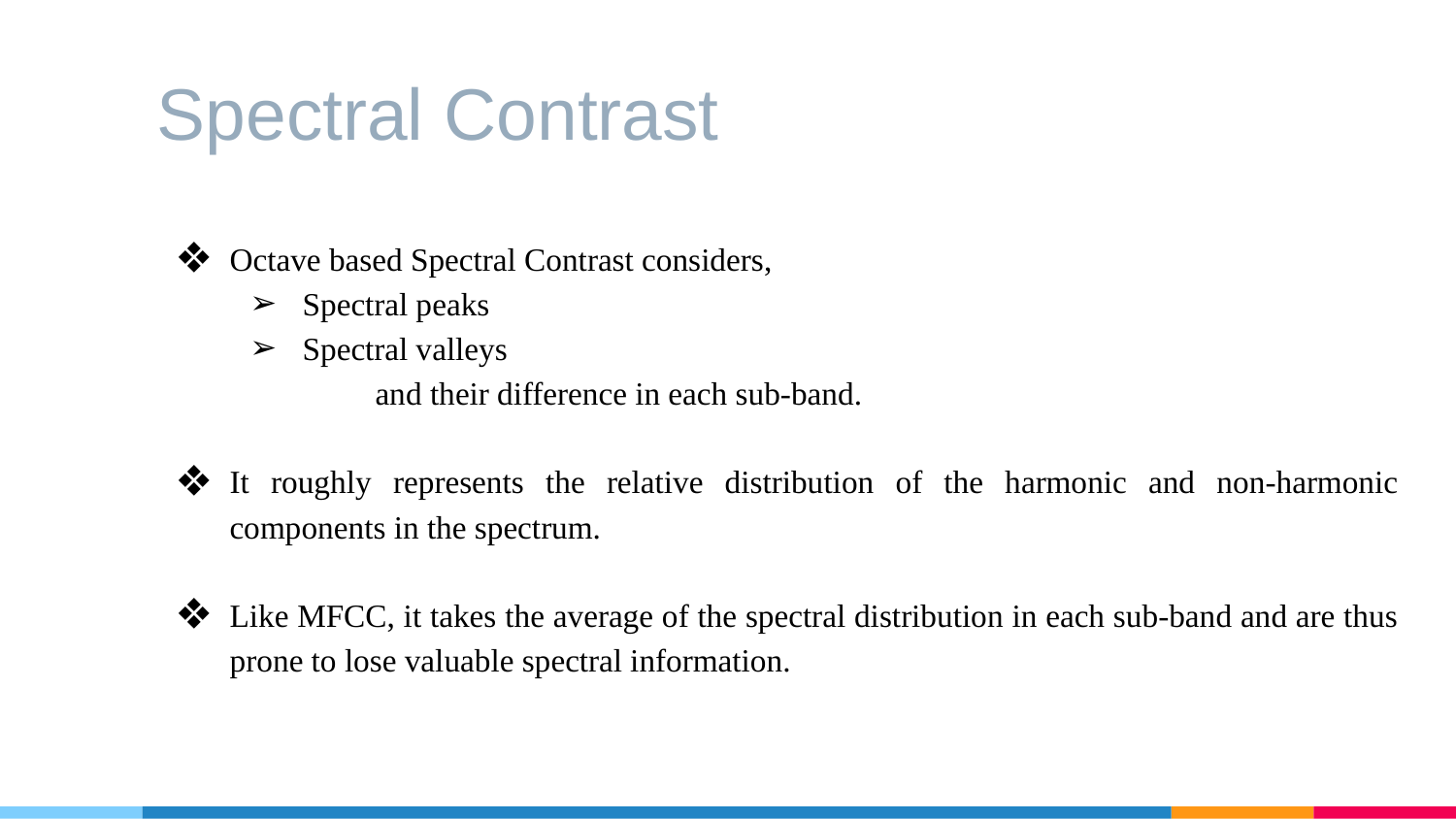

# Spectral Contrast
Octave based Spectral Contrast considers,
Spectral peaks
Spectral valleys
and their difference in each sub-band.

It roughly represents the relative distribution of the harmonic and non-harmonic components in the spectrum.

Like MFCC, it takes the average of the spectral distribution in each sub-band and are thus prone to lose valuable spectral information.